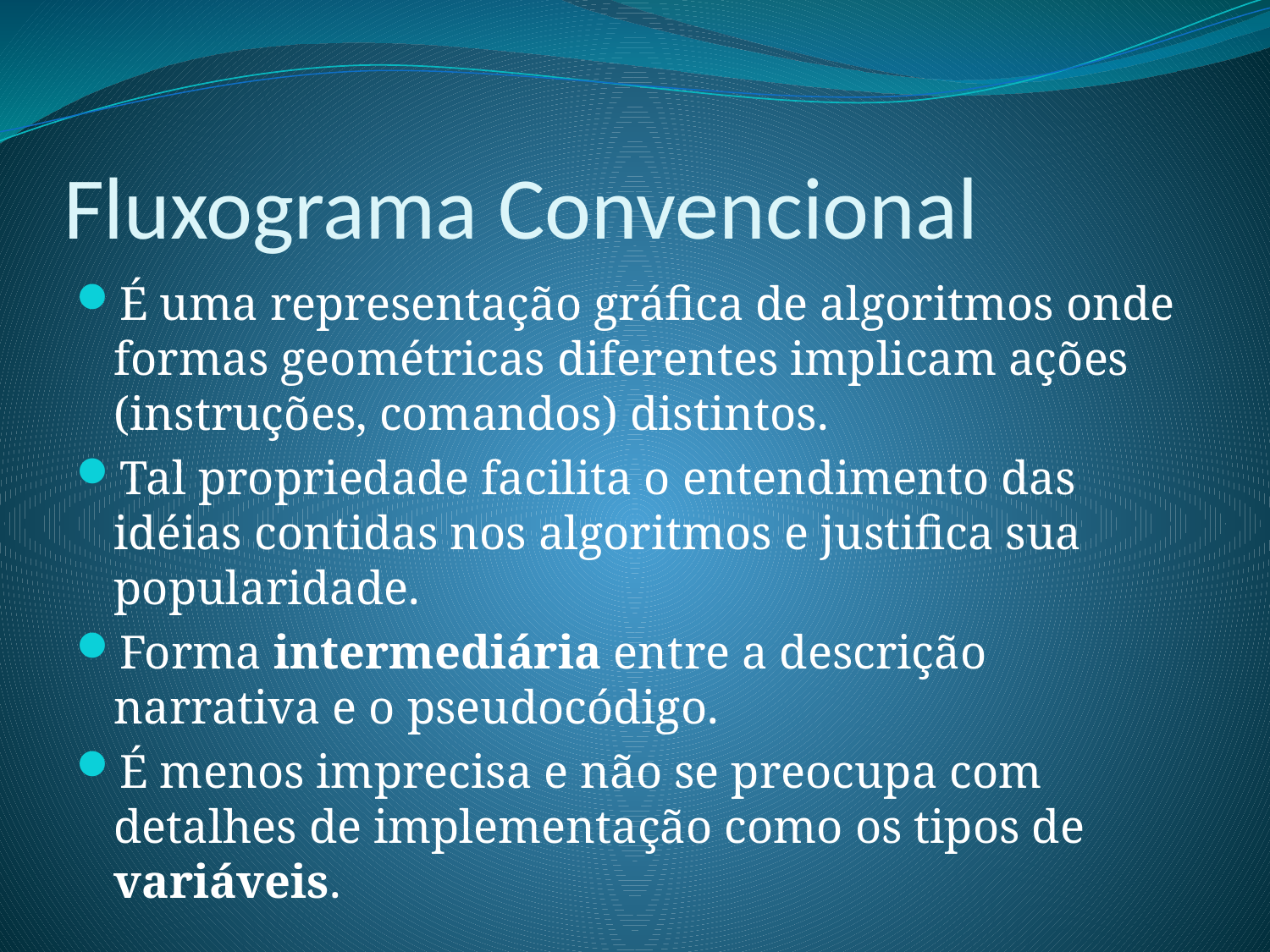

# Fluxograma Convencional
É uma representação gráfica de algoritmos onde formas geométricas diferentes implicam ações (instruções, comandos) distintos.
Tal propriedade facilita o entendimento das idéias contidas nos algoritmos e justifica sua popularidade.
Forma intermediária entre a descrição narrativa e o pseudocódigo.
É menos imprecisa e não se preocupa com detalhes de implementação como os tipos de variáveis.